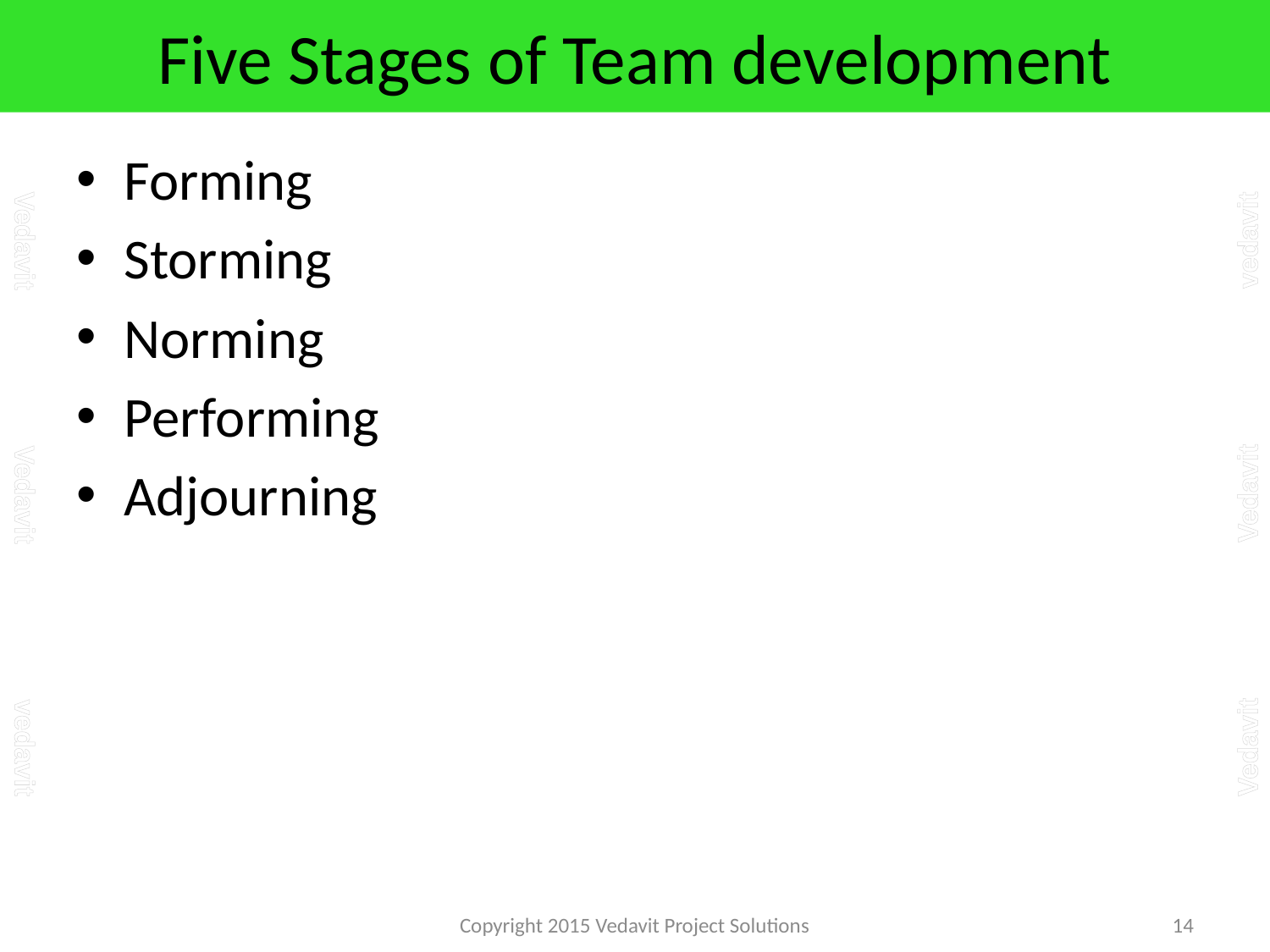

# Five Stages of Team development
Forming
Storming
Norming
Performing
Adjourning

Copyright 2015 Vedavit Project Solutions
14